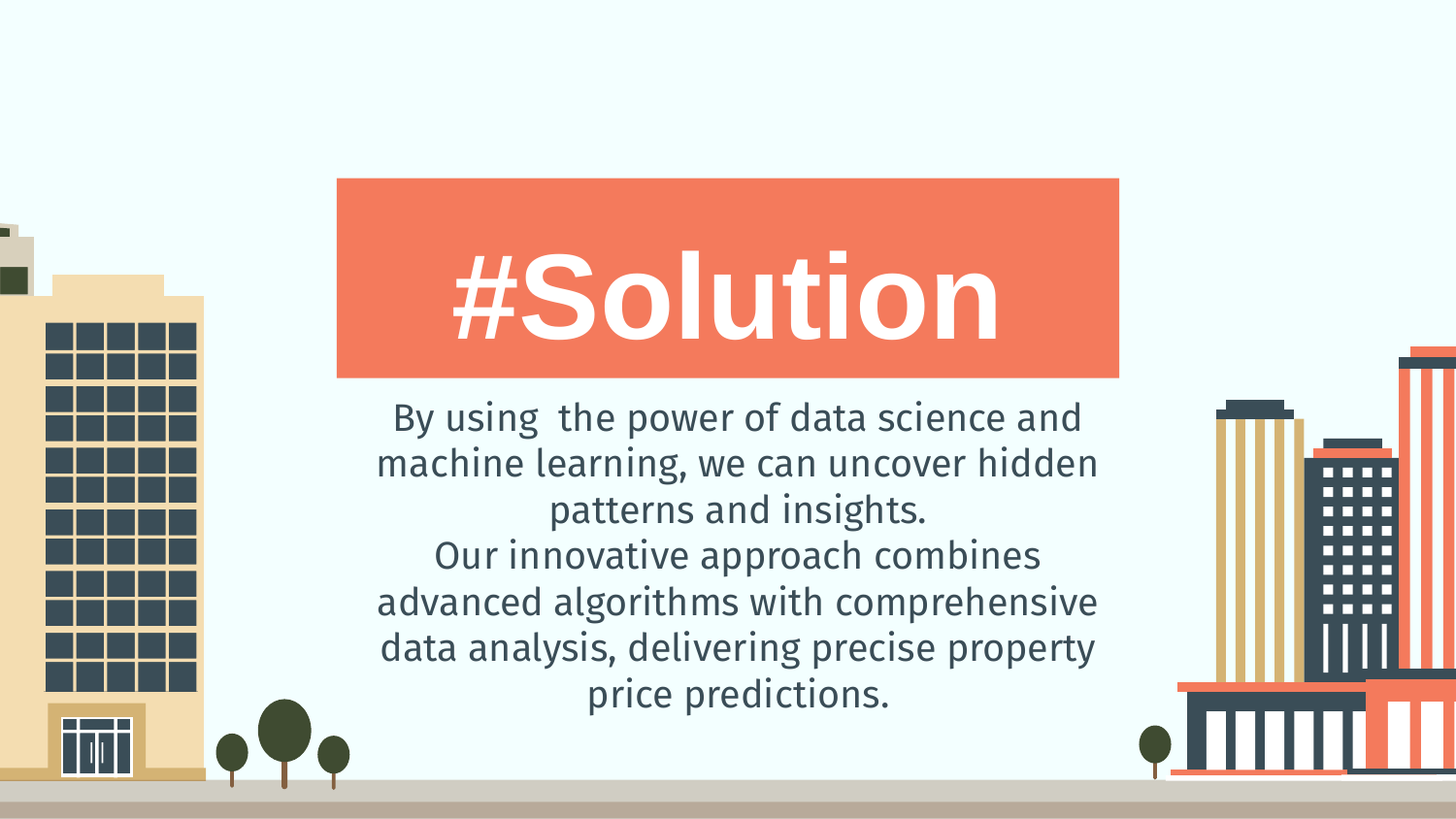

# #Solution
By using  the power of data science and machine learning, we can uncover hidden patterns and insights.
Our innovative approach combines advanced algorithms with comprehensive data analysis, delivering precise property price predictions.